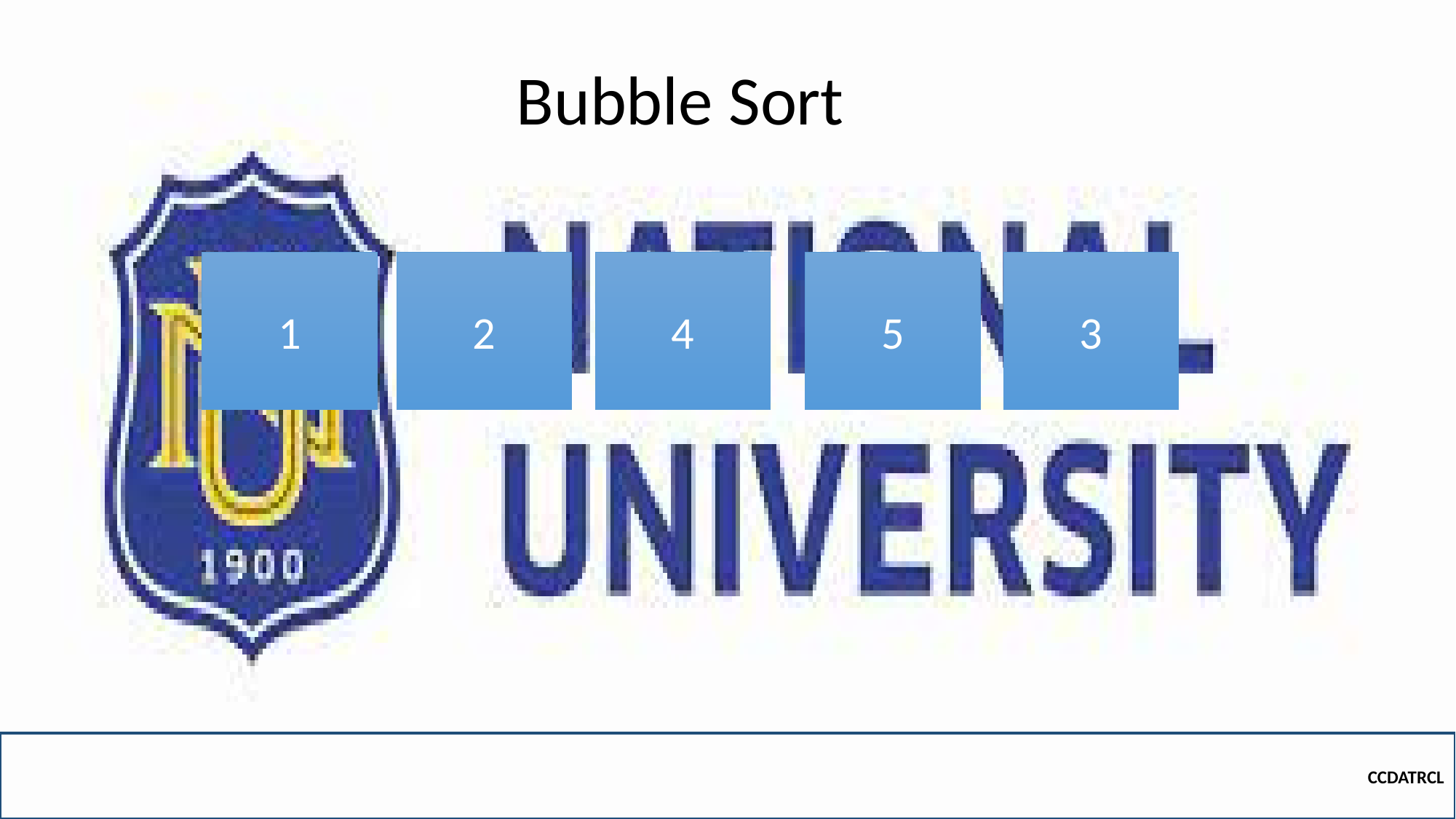

# Bubble Sort
3
5
1
4
2
CCDATRCL